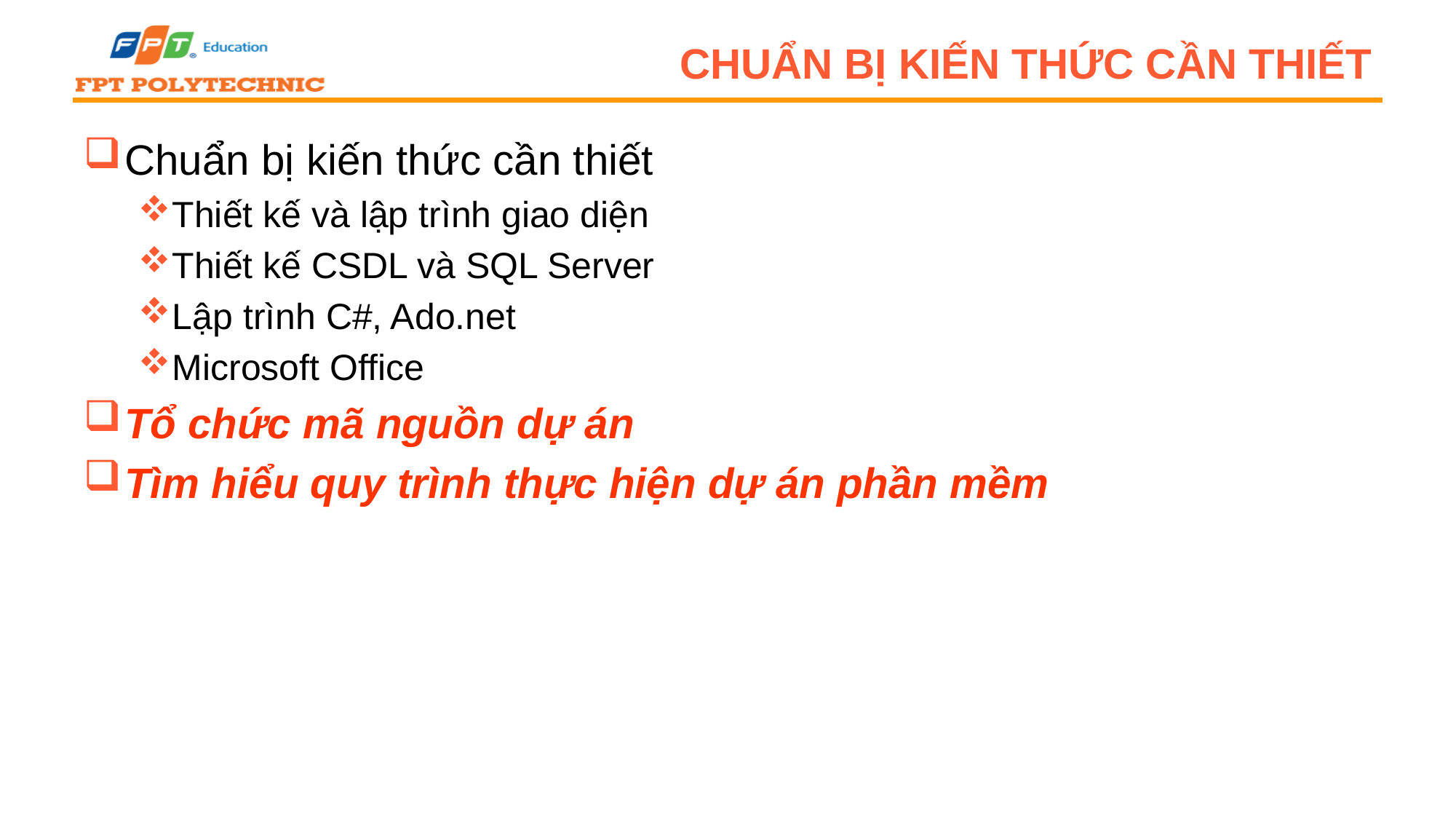

# Chuẩn bị kiến thức cần thiết
Chuẩn bị kiến thức cần thiết
Thiết kế và lập trình giao diện
Thiết kế CSDL và SQL Server
Lập trình C#, Ado.net
Microsoft Office
Tổ chức mã nguồn dự án
Tìm hiểu quy trình thực hiện dự án phần mềm